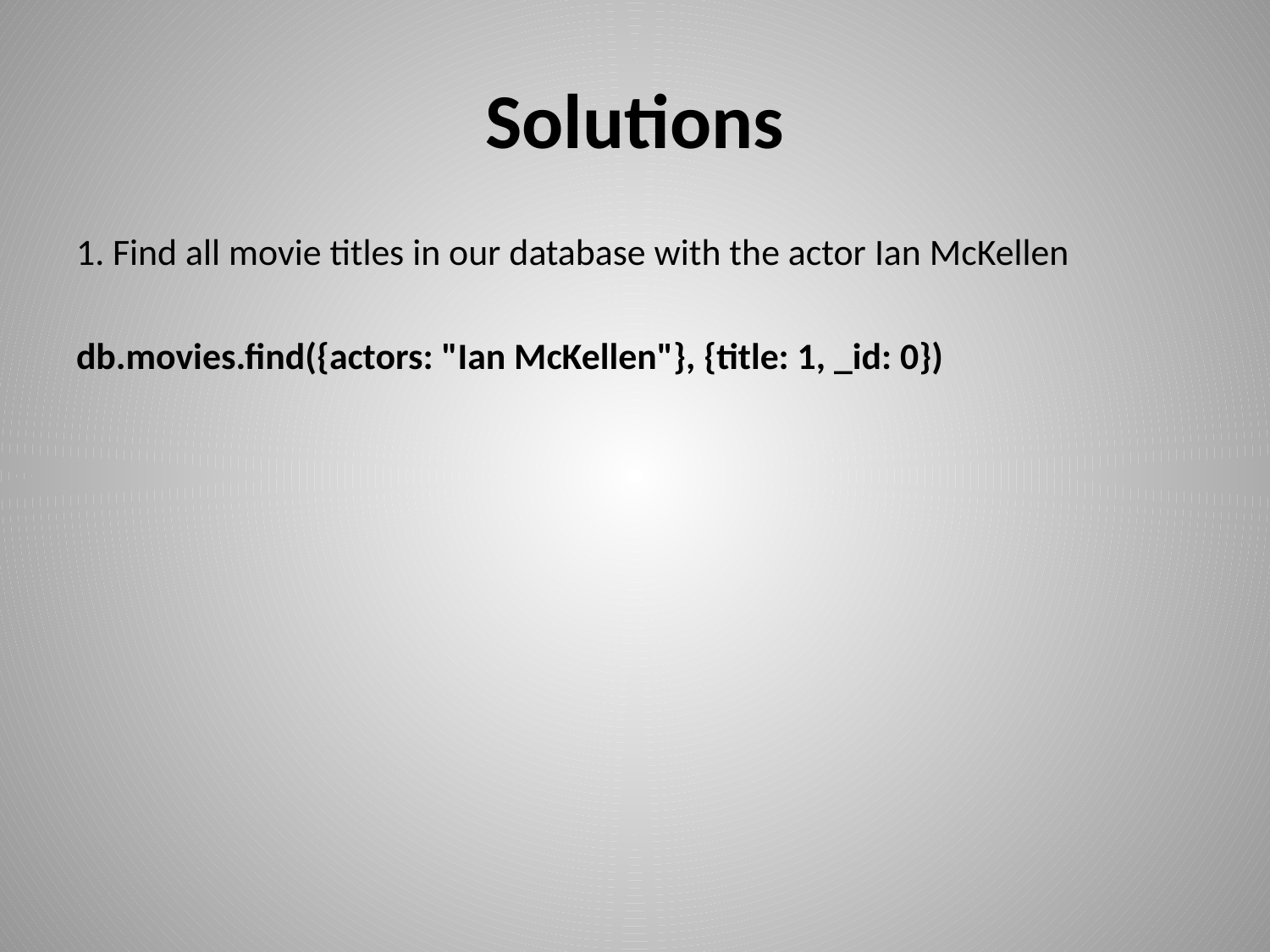

# Solutions
1. Find all movie titles in our database with the actor Ian McKellen

db.movies.find({actors: "Ian McKellen"}, {title: 1, _id: 0})